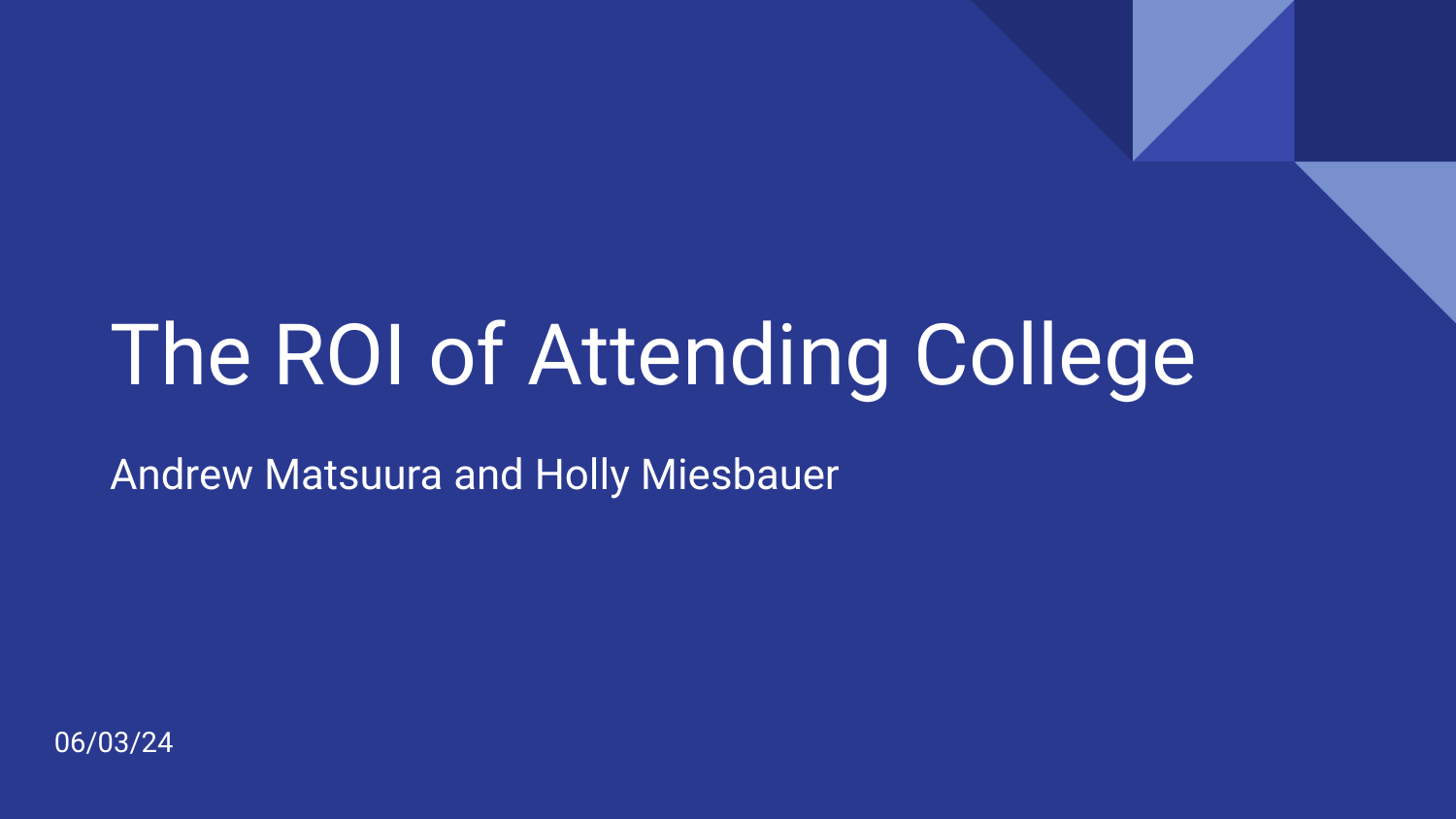

# The ROI of Attending College
Andrew Matsuura and Holly Miesbauer
06/03/24